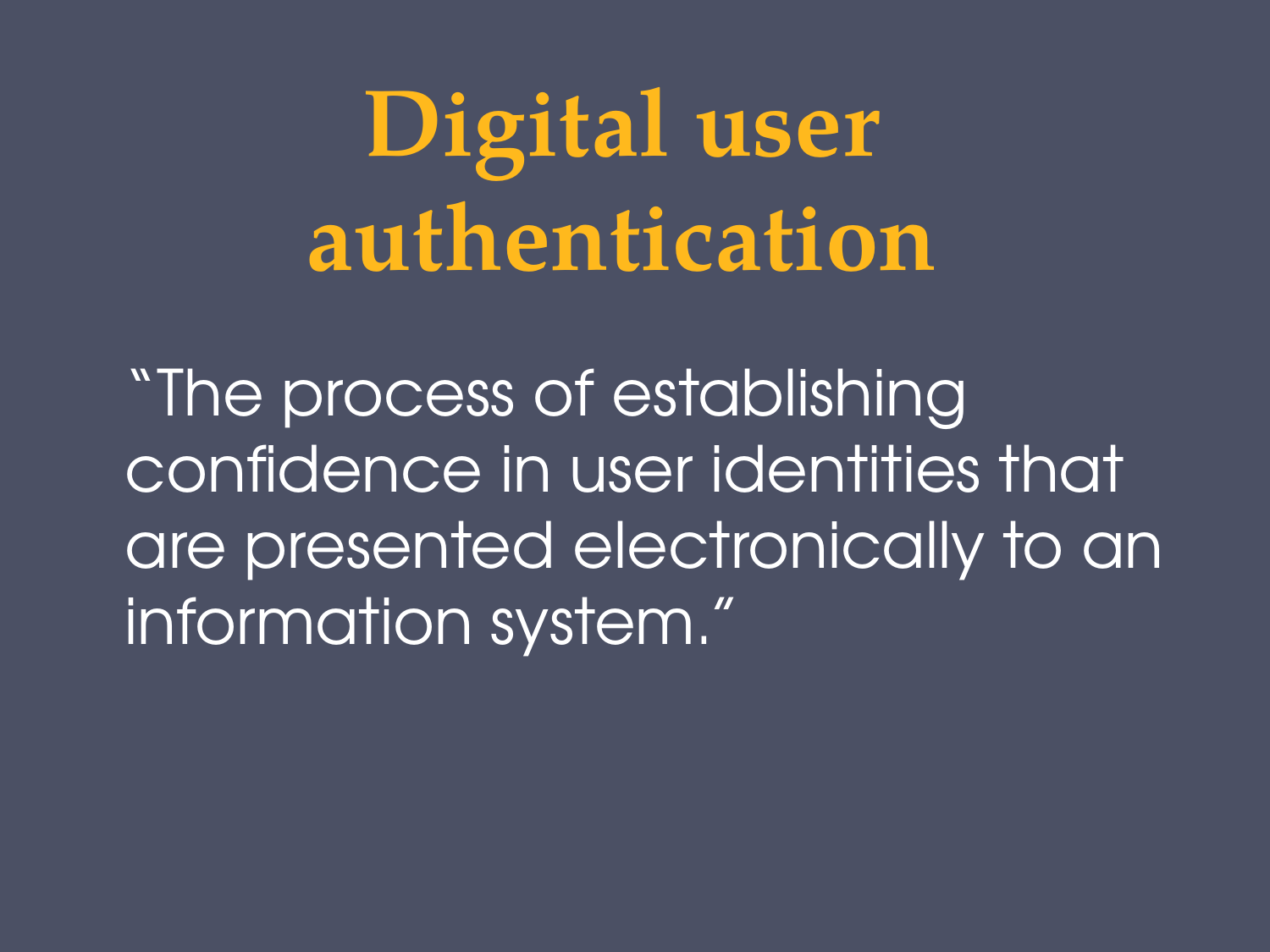

# Digital user authentication
	“The process of establishing confidence in user identities that are presented electronically to an information system.”